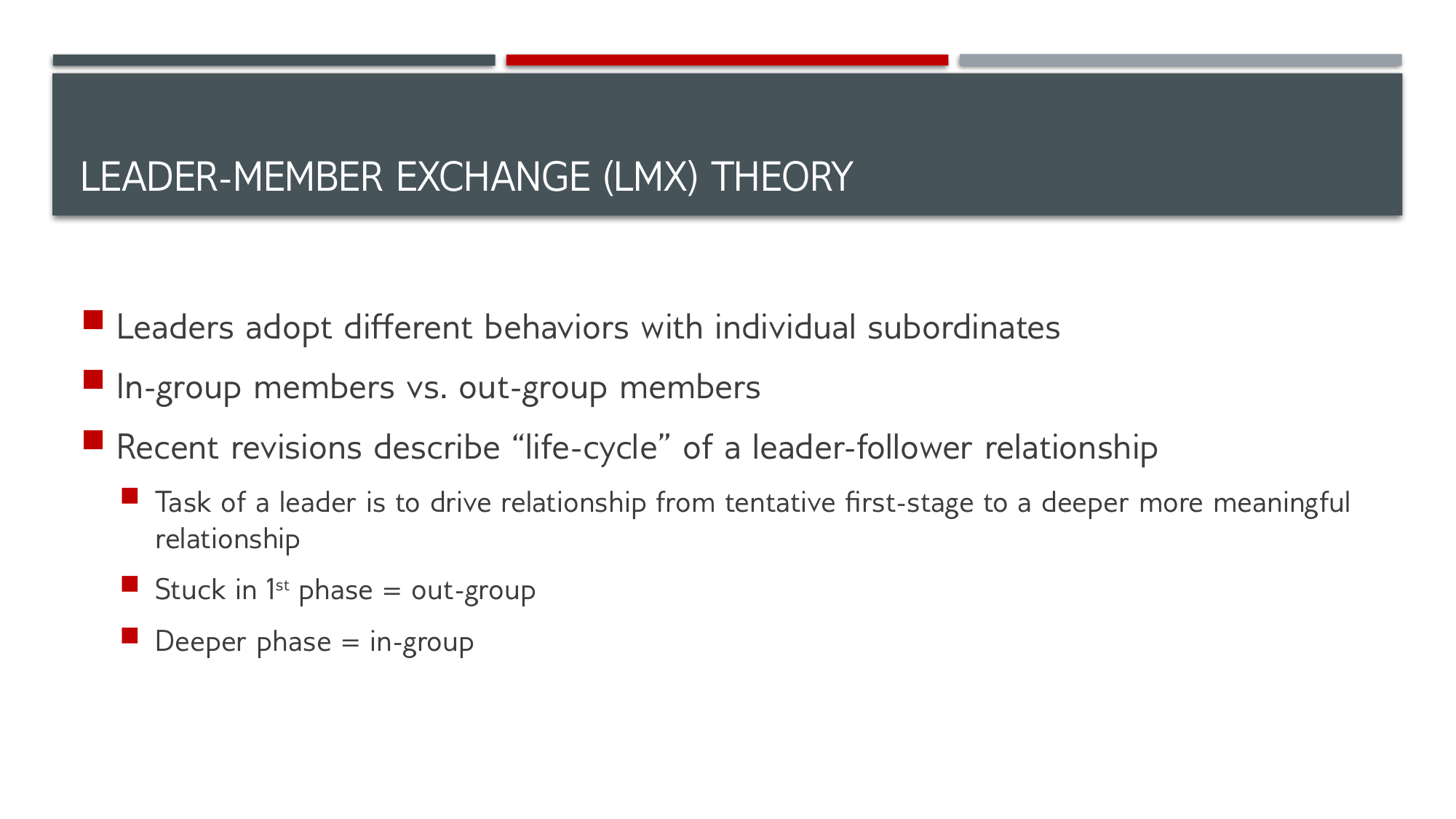

# Leader-Member Exchange (LMX) Theory
Leaders adopt different behaviors with individual subordinates
In-group members vs. out-group members
Recent revisions describe “life-cycle” of a leader-follower relationship
Task of a leader is to drive relationship from tentative first-stage to a deeper more meaningful relationship
Stuck in 1st phase = out-group
Deeper phase = in-group